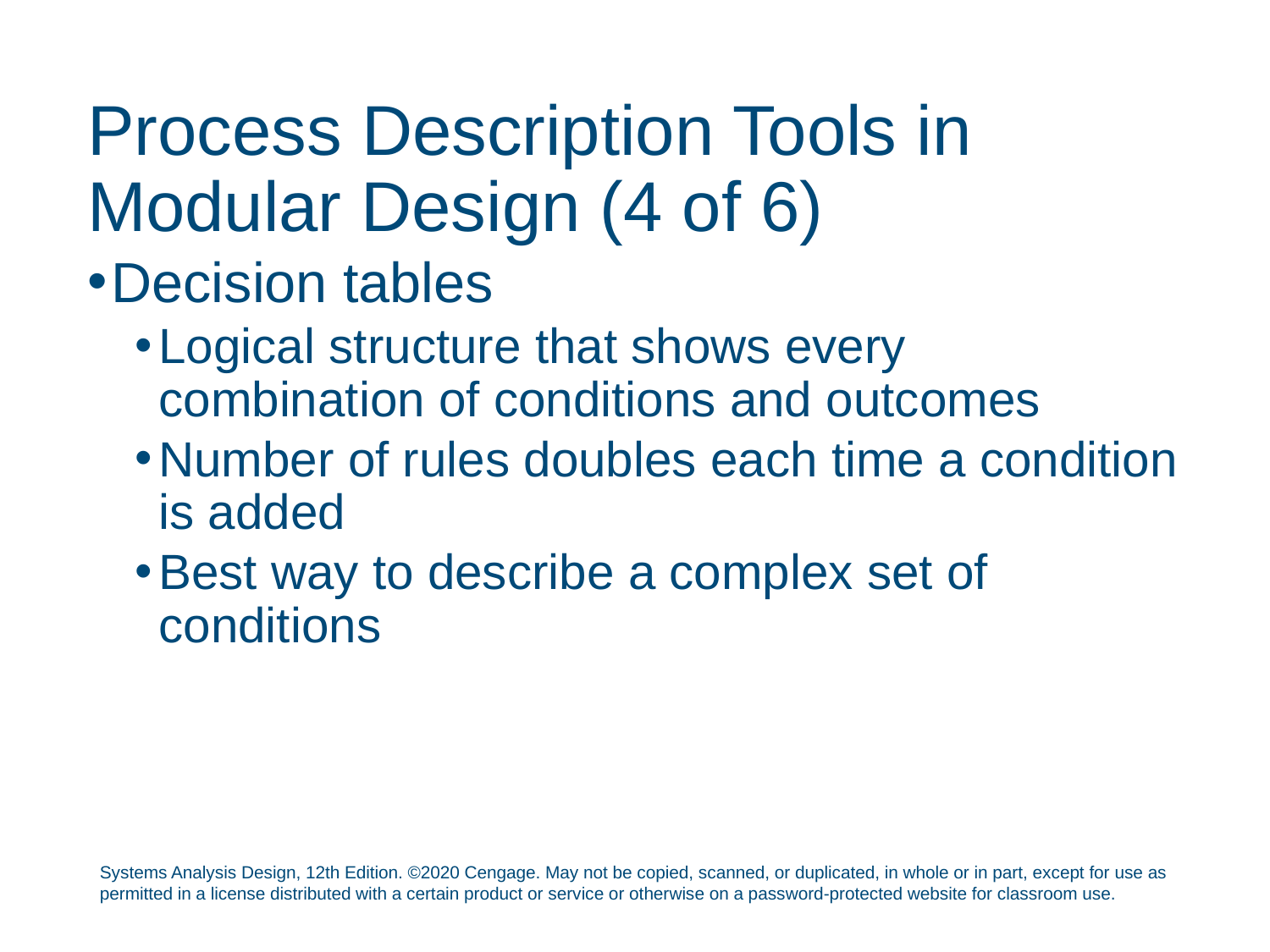

# Process Description Tools in Modular Design (4 of 6)
Decision tables
Logical structure that shows every combination of conditions and outcomes
Number of rules doubles each time a condition is added
Best way to describe a complex set of conditions

Systems Analysis Design, 12th Edition. ©2020 Cengage. May not be copied, scanned, or duplicated, in whole or in part, except for use as permitted in a license distributed with a certain product or service or otherwise on a password-protected website for classroom use.